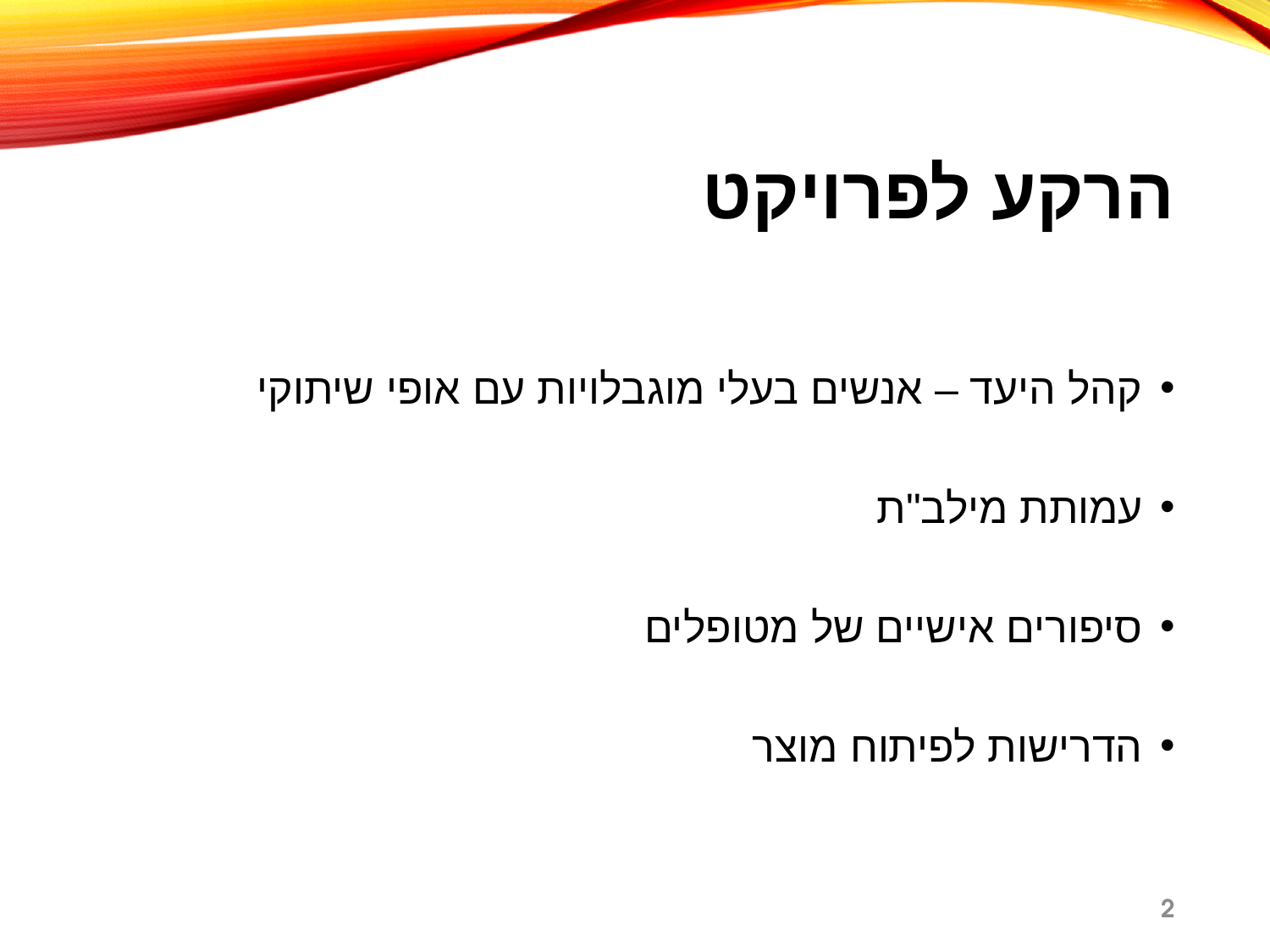

# הרקע לפרויקט
קהל היעד – אנשים בעלי מוגבלויות עם אופי שיתוקי
עמותת מילב"ת
סיפורים אישיים של מטופלים
הדרישות לפיתוח מוצר

2